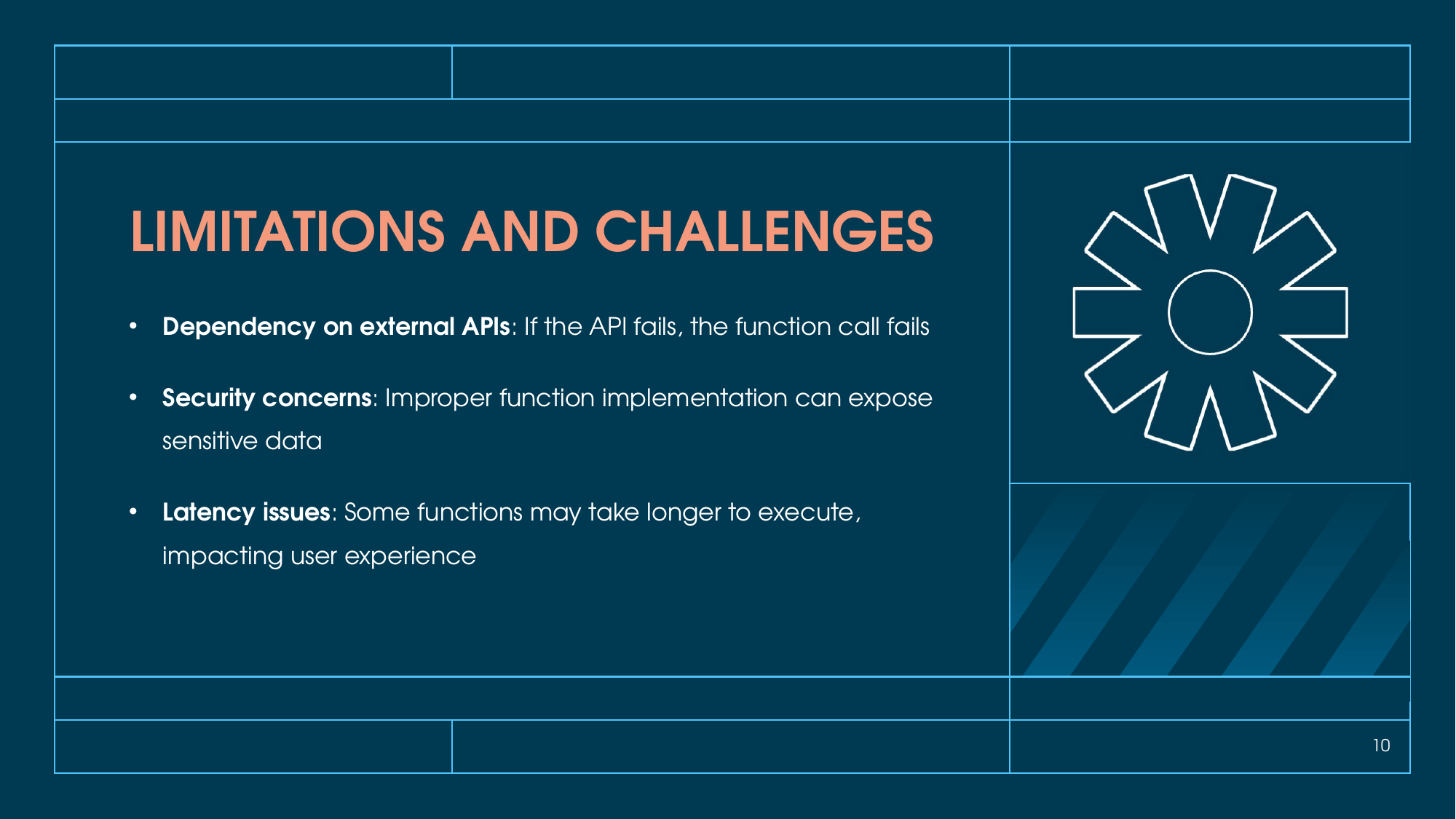

# Limitations and challenges
Dependency on external APIs: If the API fails, the function call fails
Security concerns: Improper function implementation can expose sensitive data
Latency issues: Some functions may take longer to execute, impacting user experience
10